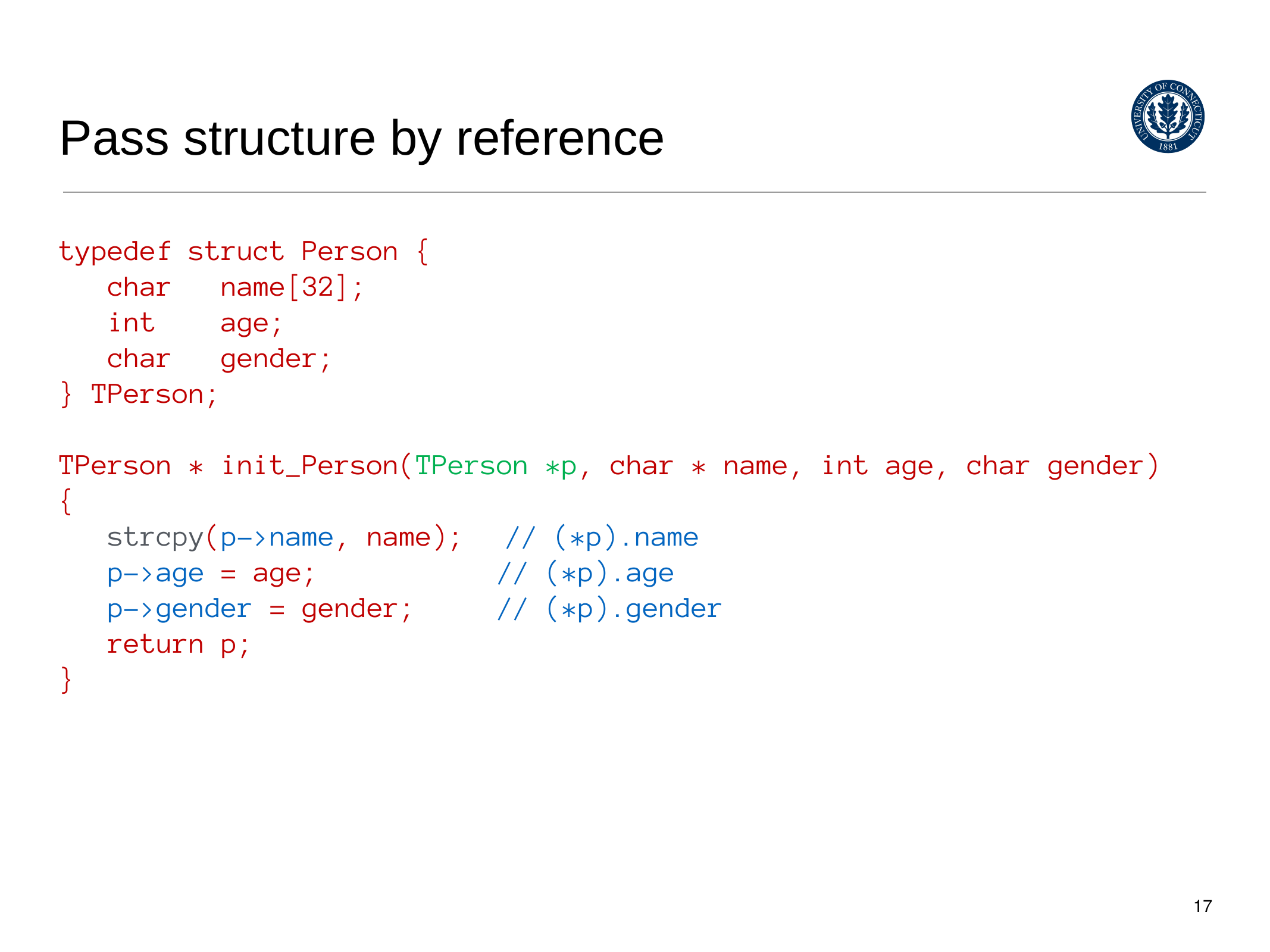

# Pass structure by reference
typedef struct Person {
   char   name[32];
   int    age;
   char   gender;
} TPerson;

TPerson * init_Person(TPerson *p, char * name, int age, char gender)
{
   strcpy(p->name, name);	// (*p).name
   p->age = age;           // (*p).age
   p->gender = gender;     // (*p).gender
   return p;
}

17